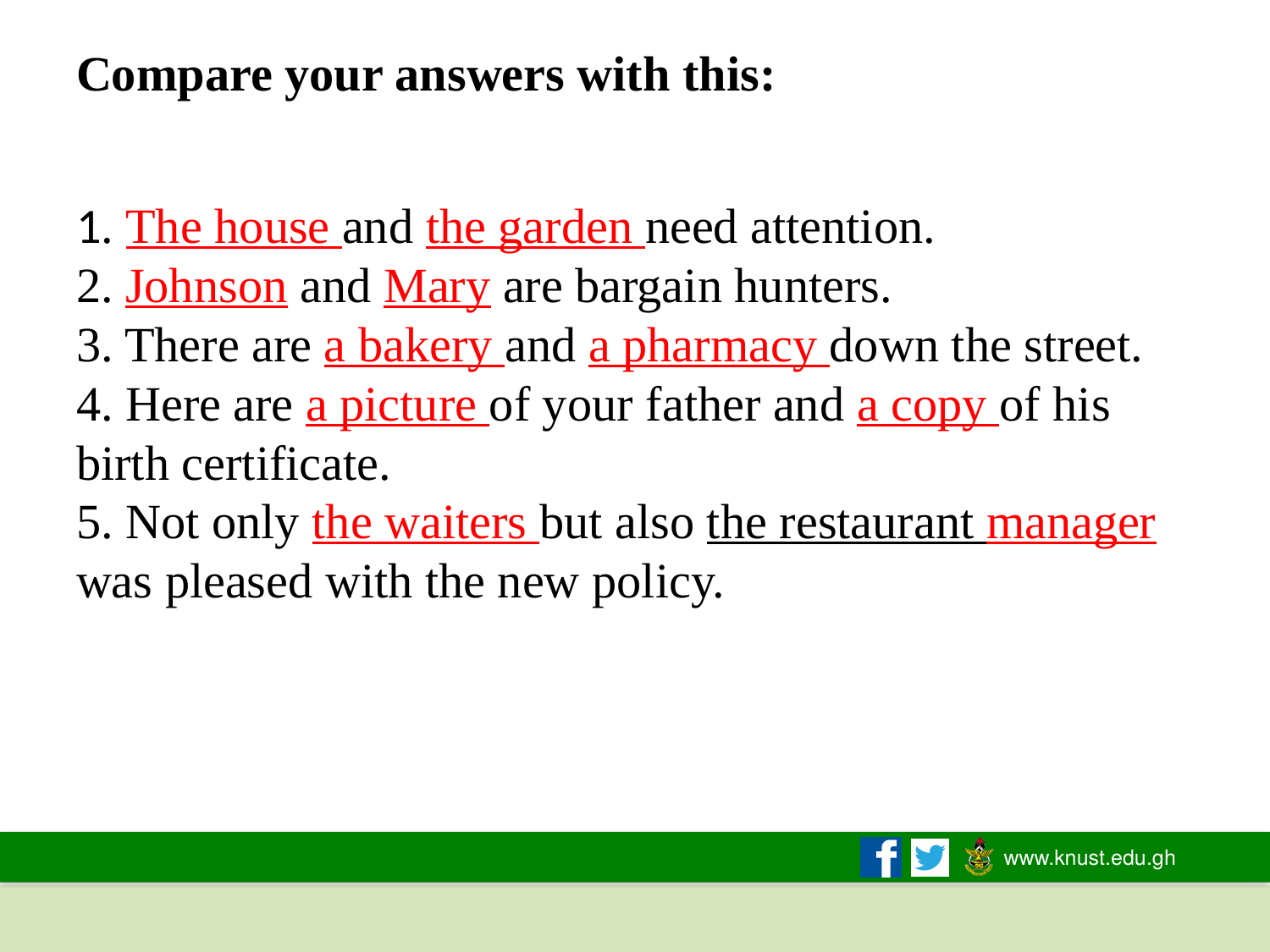

# Compare your answers with this: 1. The house and the garden need attention. 2. Johnson and Mary are bargain hunters. 3. There are a bakery and a pharmacy down the street. 4. Here are a picture of your father and a copy of his birth certificate. 5. Not only the waiters but also the restaurant manager was pleased with the new policy.